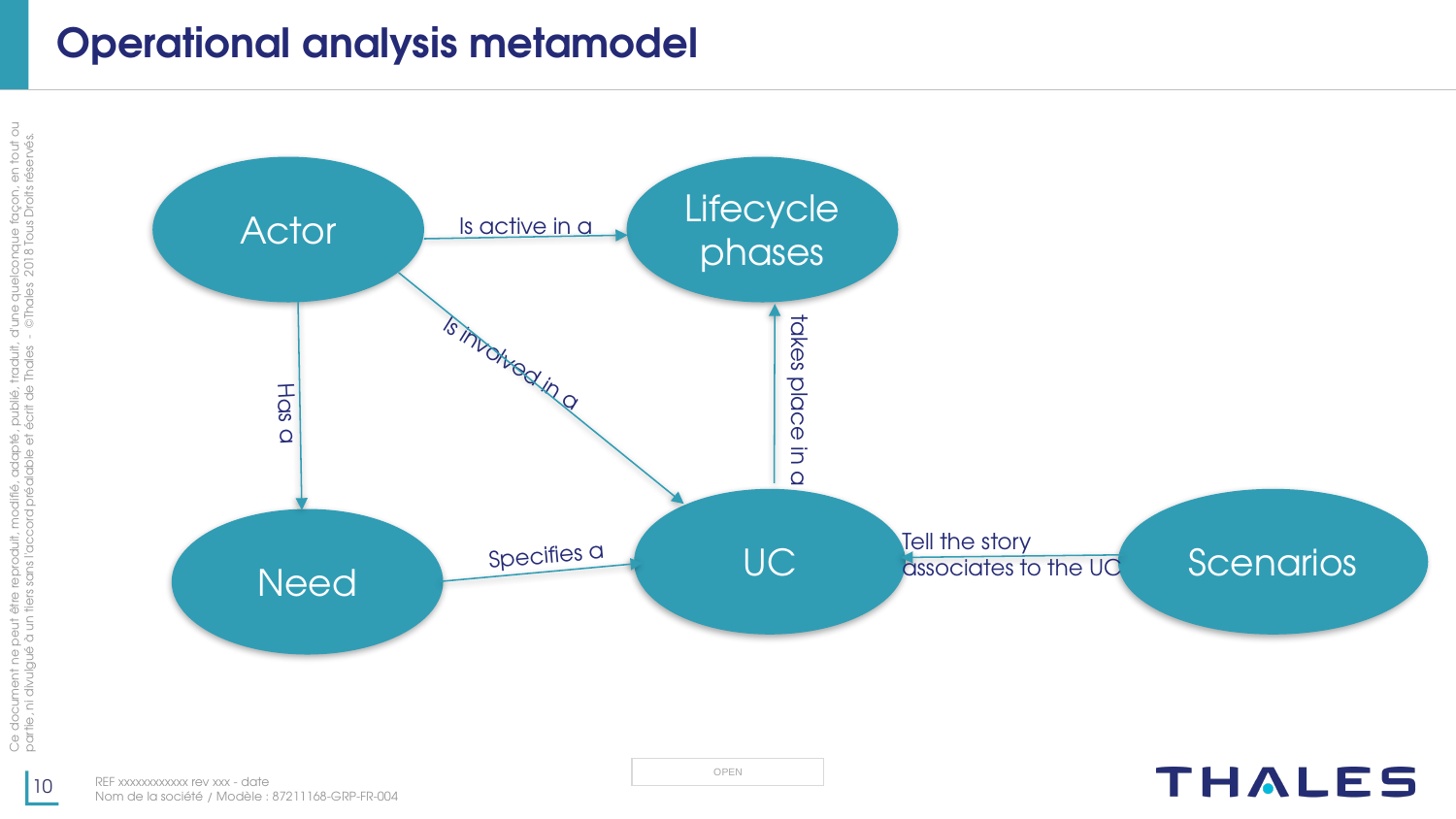

# Operational analysis metamodel
Actor
Lifecycle
phases
Is active in a
Is involved in a
takes place in a
Has a
UC
Scenarios
Need
Tell the story
associates to the UC
Specifies a